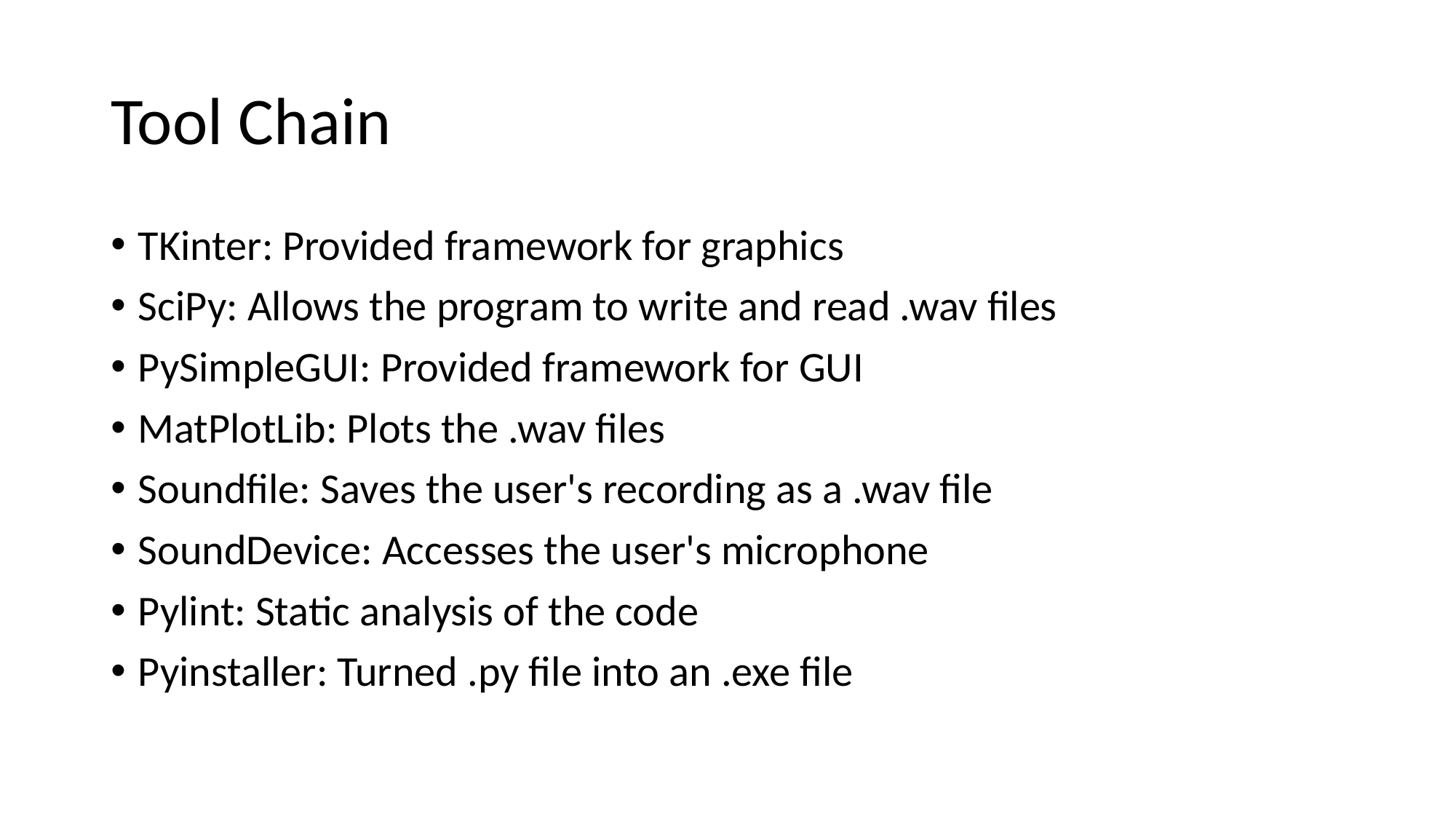

# Tool Chain
TKinter: Provided framework for graphics
SciPy: Allows the program to write and read .wav files
PySimpleGUI: Provided framework for GUI
MatPlotLib: Plots the .wav files
Soundfile: Saves the user's recording as a .wav file
SoundDevice: Accesses the user's microphone
Pylint: Static analysis of the code
Pyinstaller: Turned .py file into an .exe file